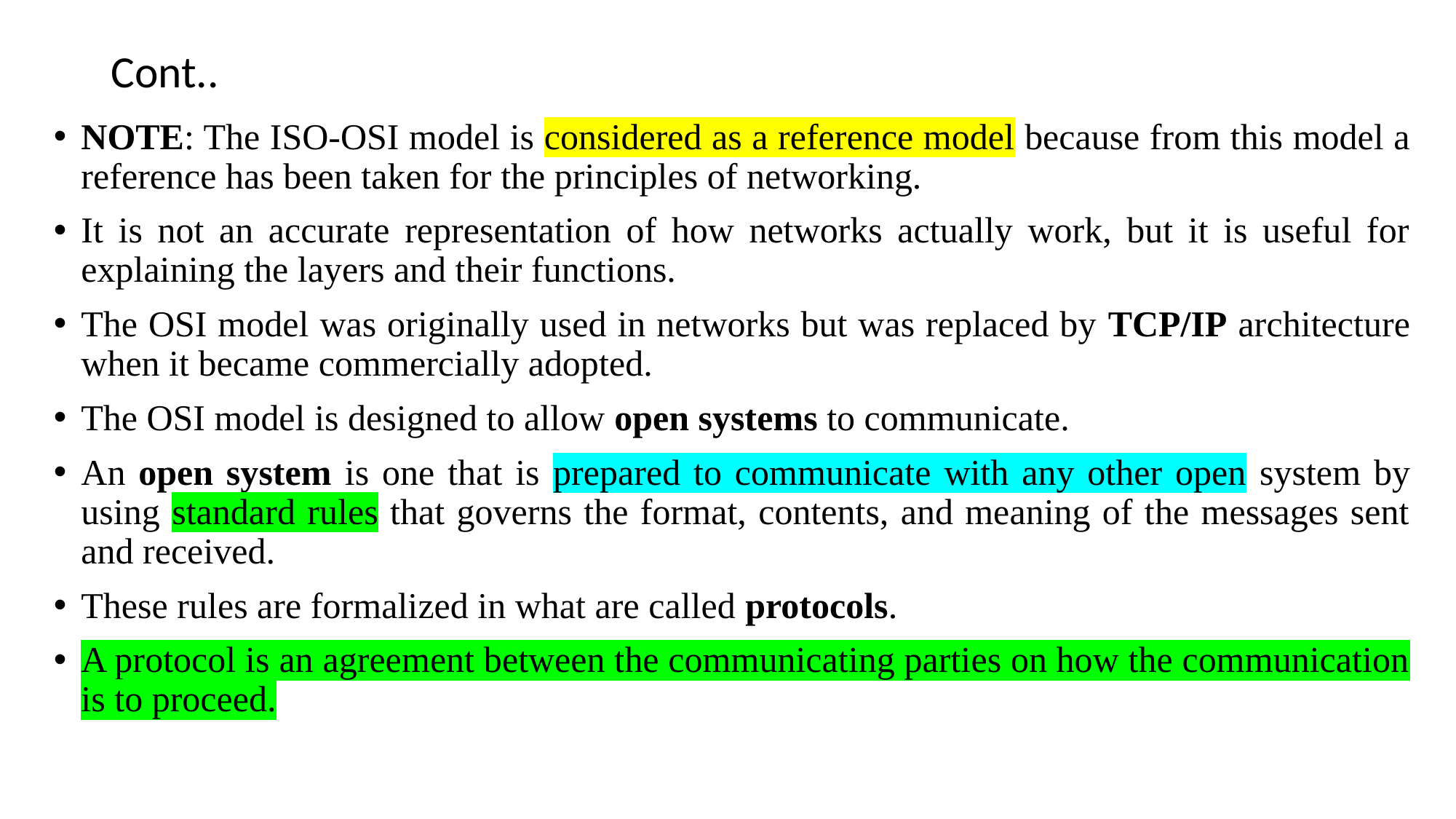

# Cont..
NOTE: The ISO-OSI model is considered as a reference model because from this model a reference has been taken for the principles of networking.
It is not an accurate representation of how networks actually work, but it is useful for explaining the layers and their functions.
The OSI model was originally used in networks but was replaced by TCP/IP architecture when it became commercially adopted.
The OSI model is designed to allow open systems to communicate.
An open system is one that is prepared to communicate with any other open system by using standard rules that governs the format, contents, and meaning of the messages sent and received.
These rules are formalized in what are called protocols.
A protocol is an agreement between the communicating parties on how the communication is to proceed.